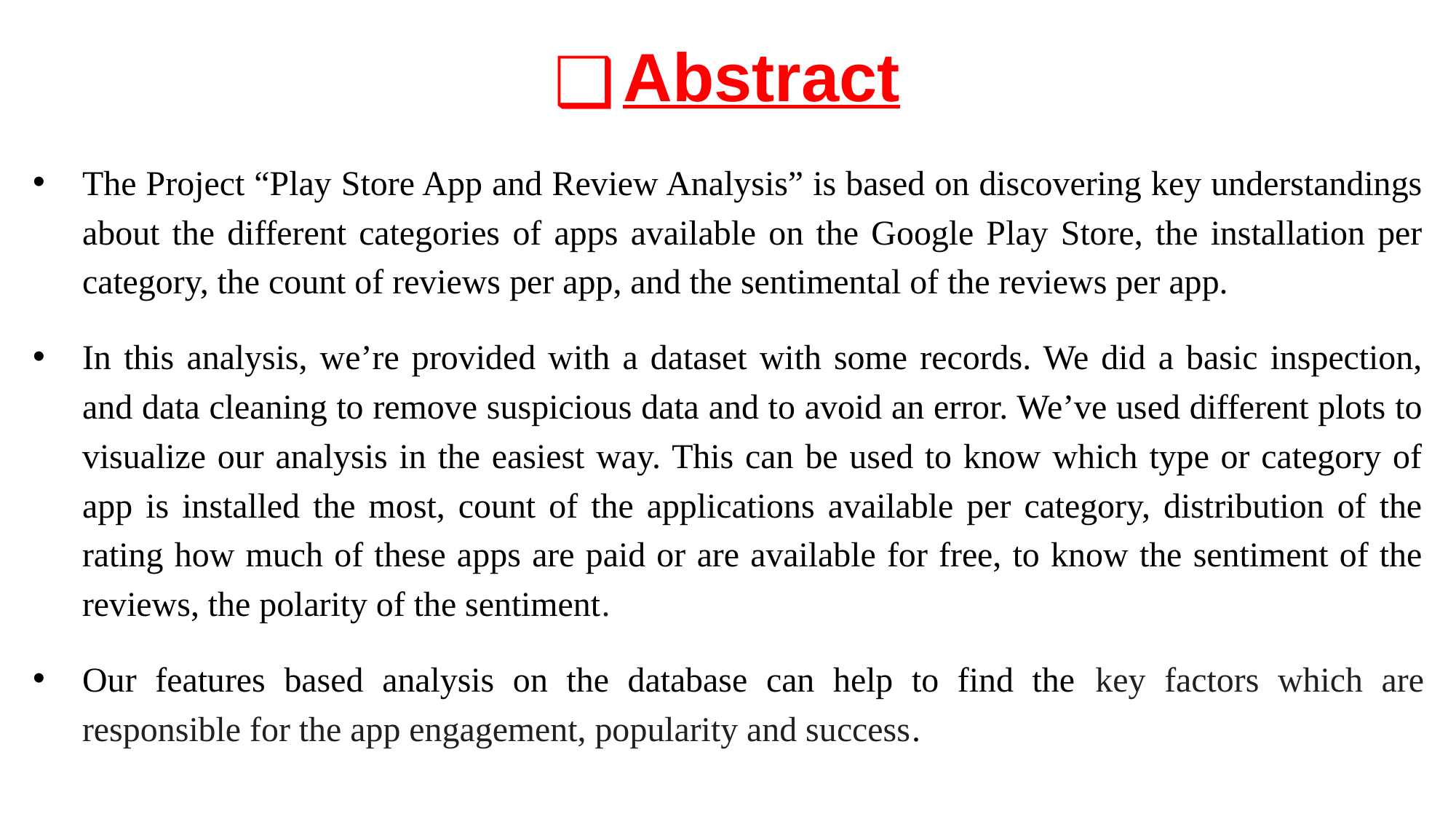

# Abstract
The Project “Play Store App and Review Analysis” is based on discovering key understandings about the different categories of apps available on the Google Play Store, the installation per category, the count of reviews per app, and the sentimental of the reviews per app.
In this analysis, we’re provided with a dataset with some records. We did a basic inspection, and data cleaning to remove suspicious data and to avoid an error. We’ve used different plots to visualize our analysis in the easiest way. This can be used to know which type or category of app is installed the most, count of the applications available per category, distribution of the rating how much of these apps are paid or are available for free, to know the sentiment of the reviews, the polarity of the sentiment.
Our features based analysis on the database can help to find the key factors which are responsible for the app engagement, popularity and success.